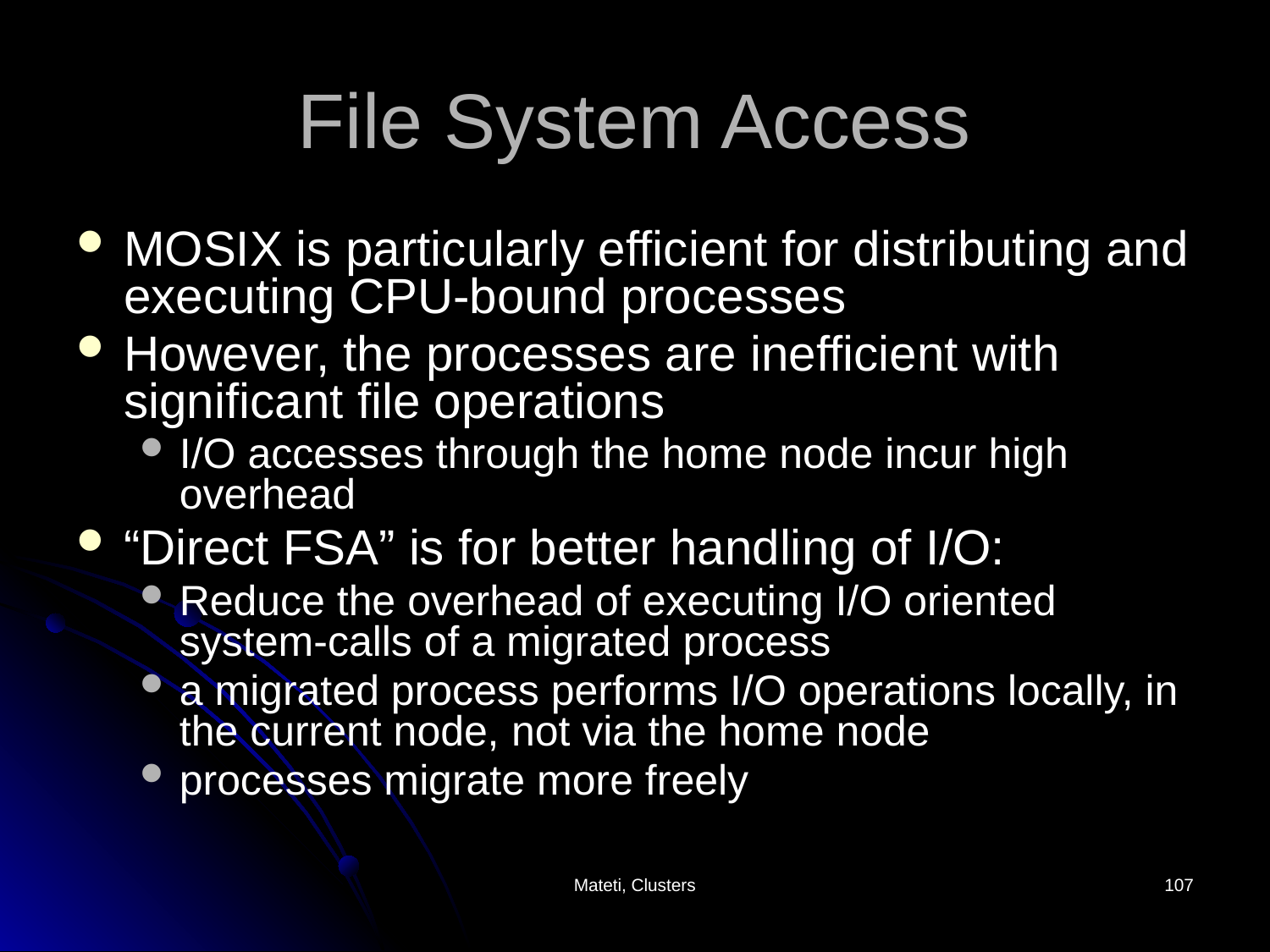

# File System Access
MOSIX is particularly efficient for distributing and executing CPU-bound processes
However, the processes are inefficient with significant file operations
I/O accesses through the home node incur high overhead
“Direct FSA” is for better handling of I/O:
Reduce the overhead of executing I/O oriented system-calls of a migrated process
a migrated process performs I/O operations locally, in the current node, not via the home node
processes migrate more freely
Mateti, Clusters
107